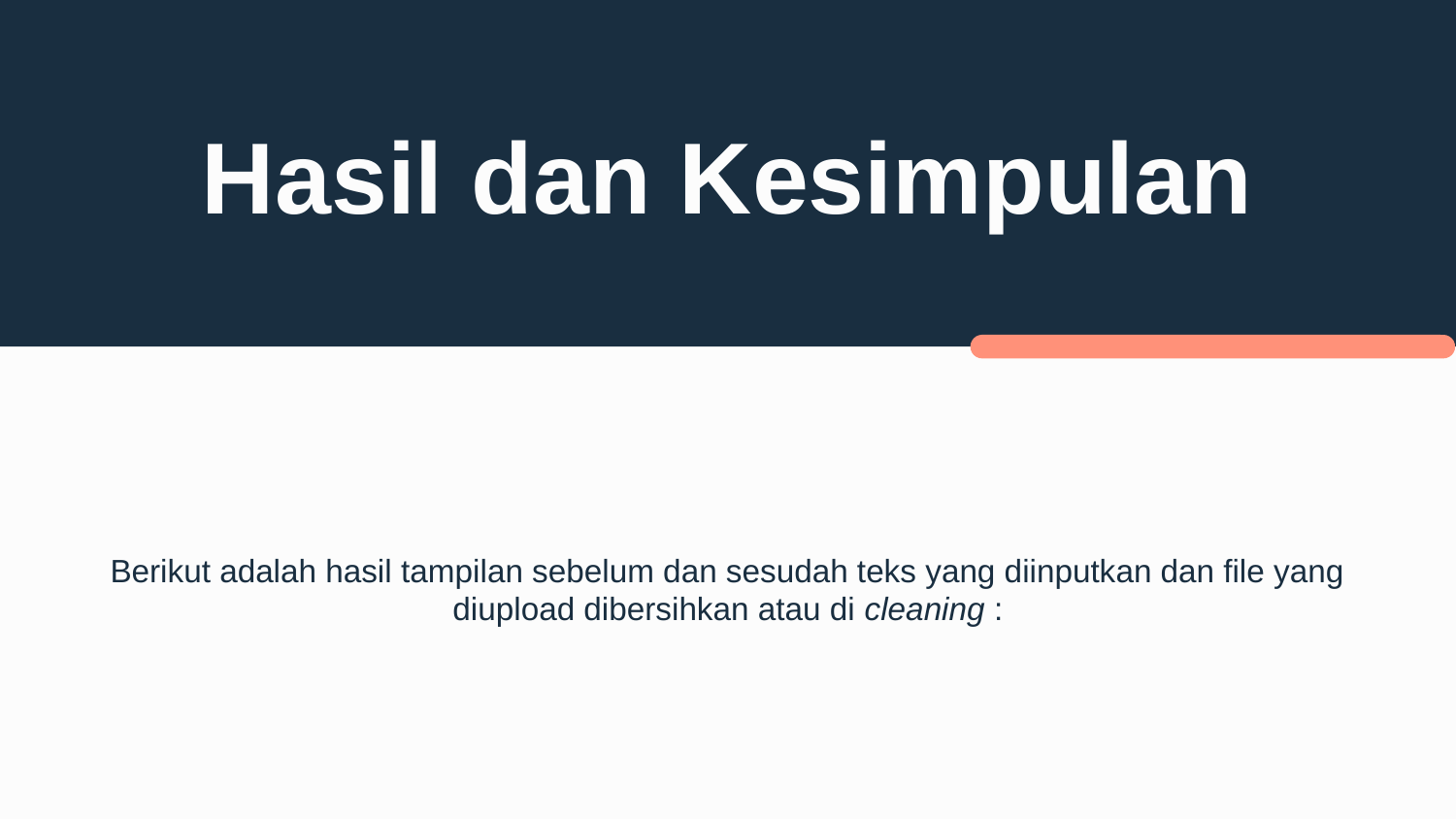

# Hasil dan Kesimpulan

Berikut adalah hasil tampilan sebelum dan sesudah teks yang diinputkan dan file yang diupload dibersihkan atau di cleaning :